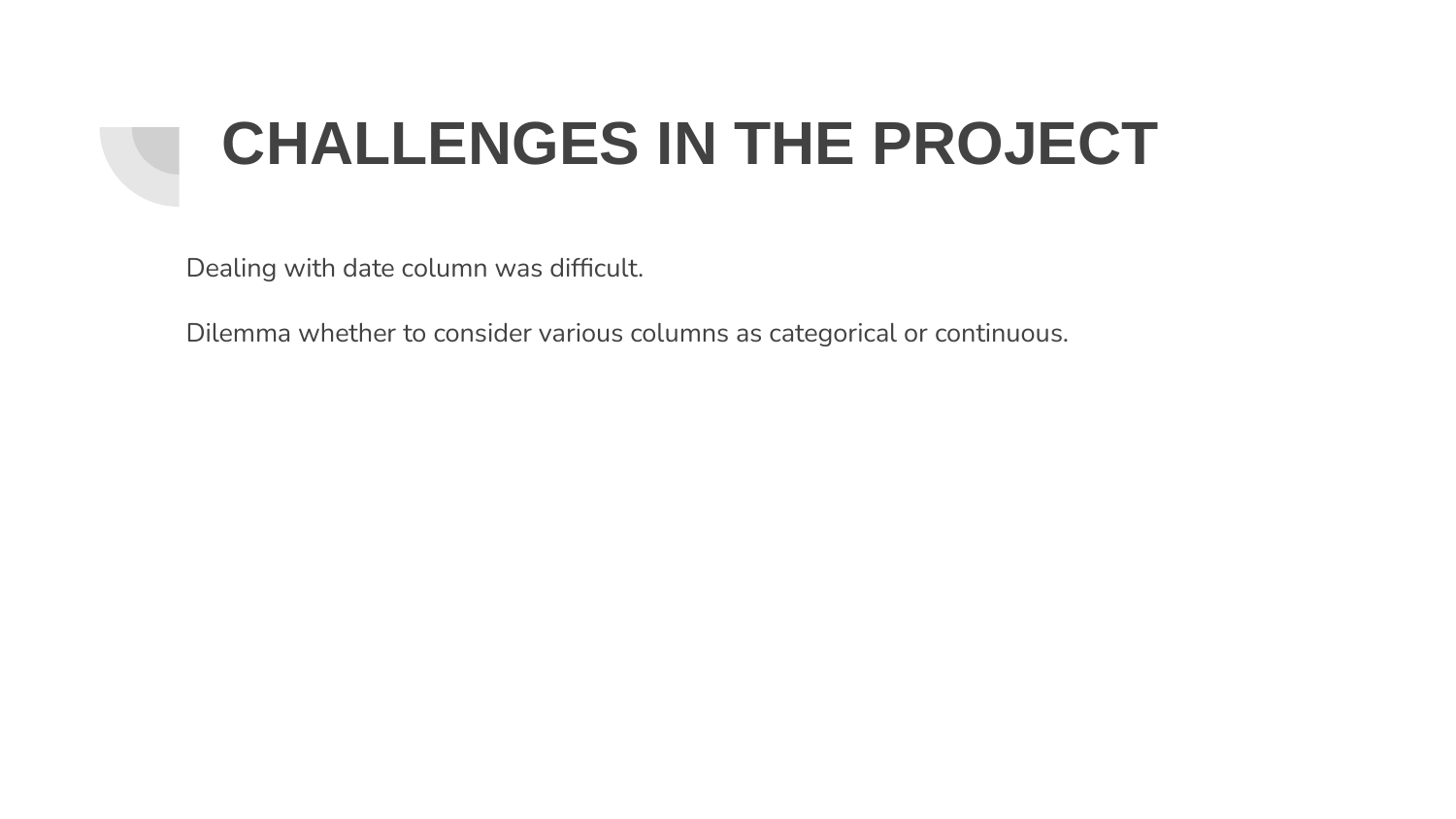

# CHALLENGES IN THE PROJECT
Dealing with date column was difficult.
Dilemma whether to consider various columns as categorical or continuous.